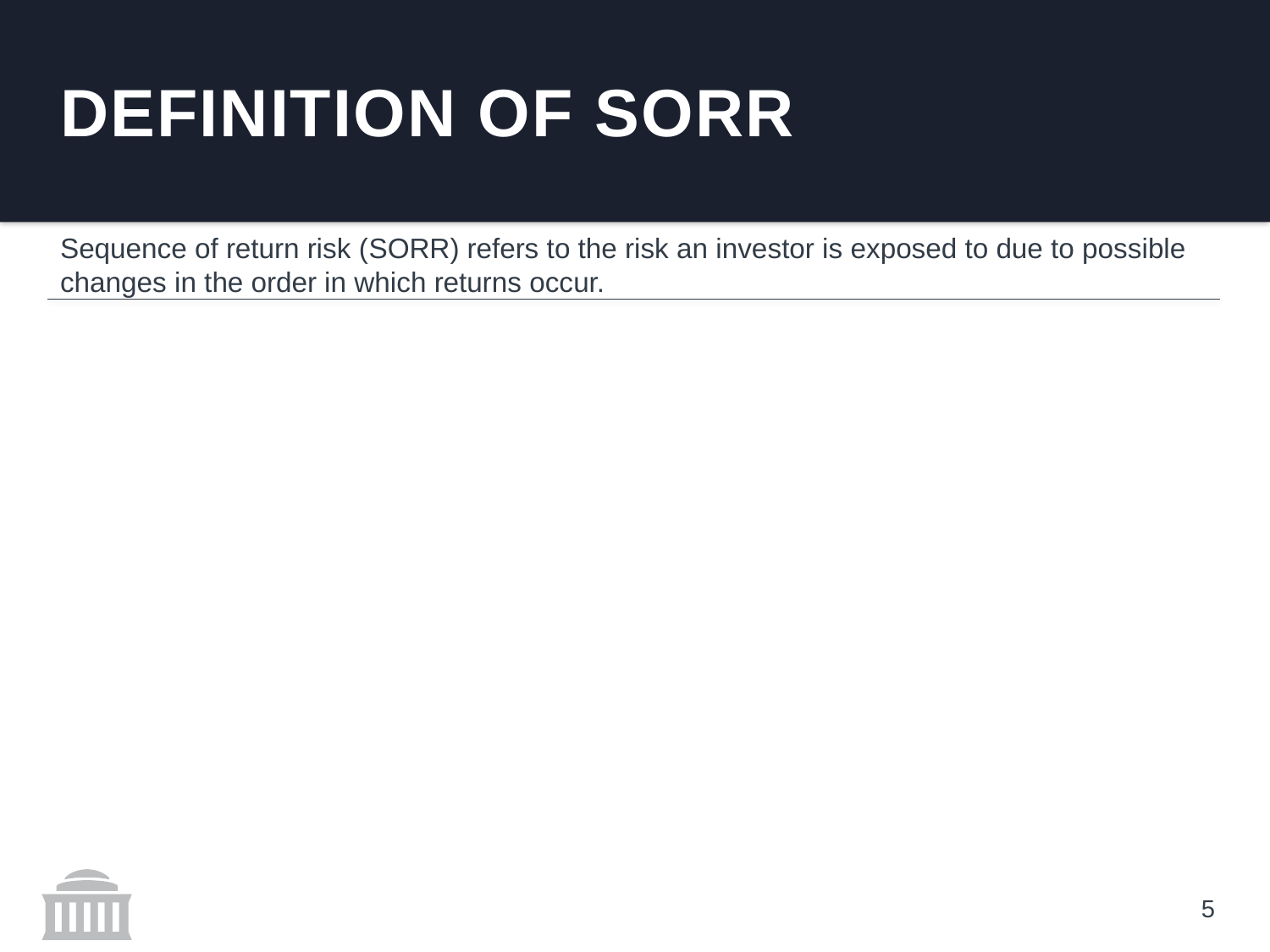

#
Definition of SORR
Sequence of return risk (SORR) refers to the risk an investor is exposed to due to possible changes in the order in which returns occur.
5